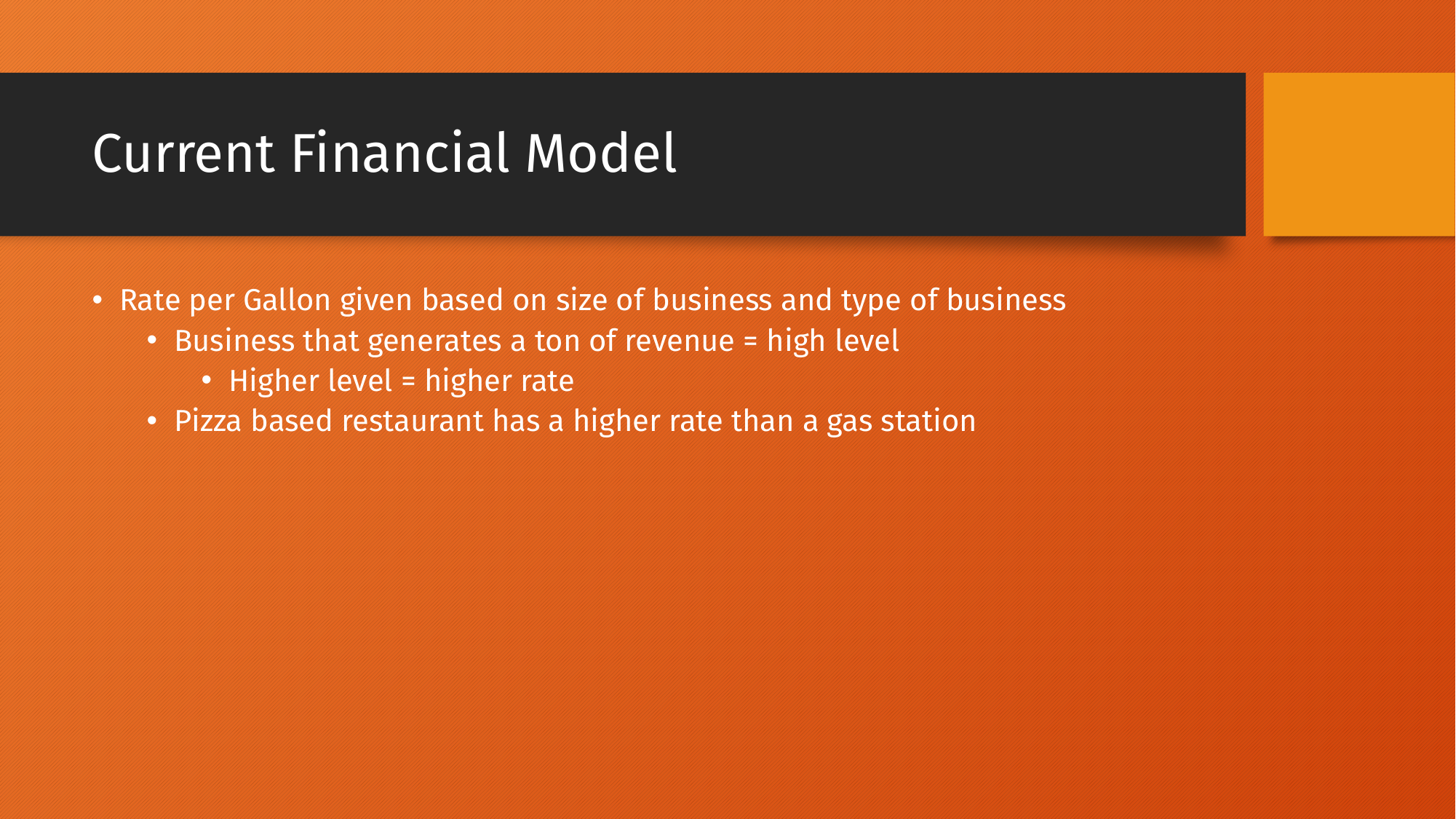

# Current Financial Model
Rate per Gallon given based on size of business and type of business
Business that generates a ton of revenue = high level
Higher level = higher rate
Pizza based restaurant has a higher rate than a gas station